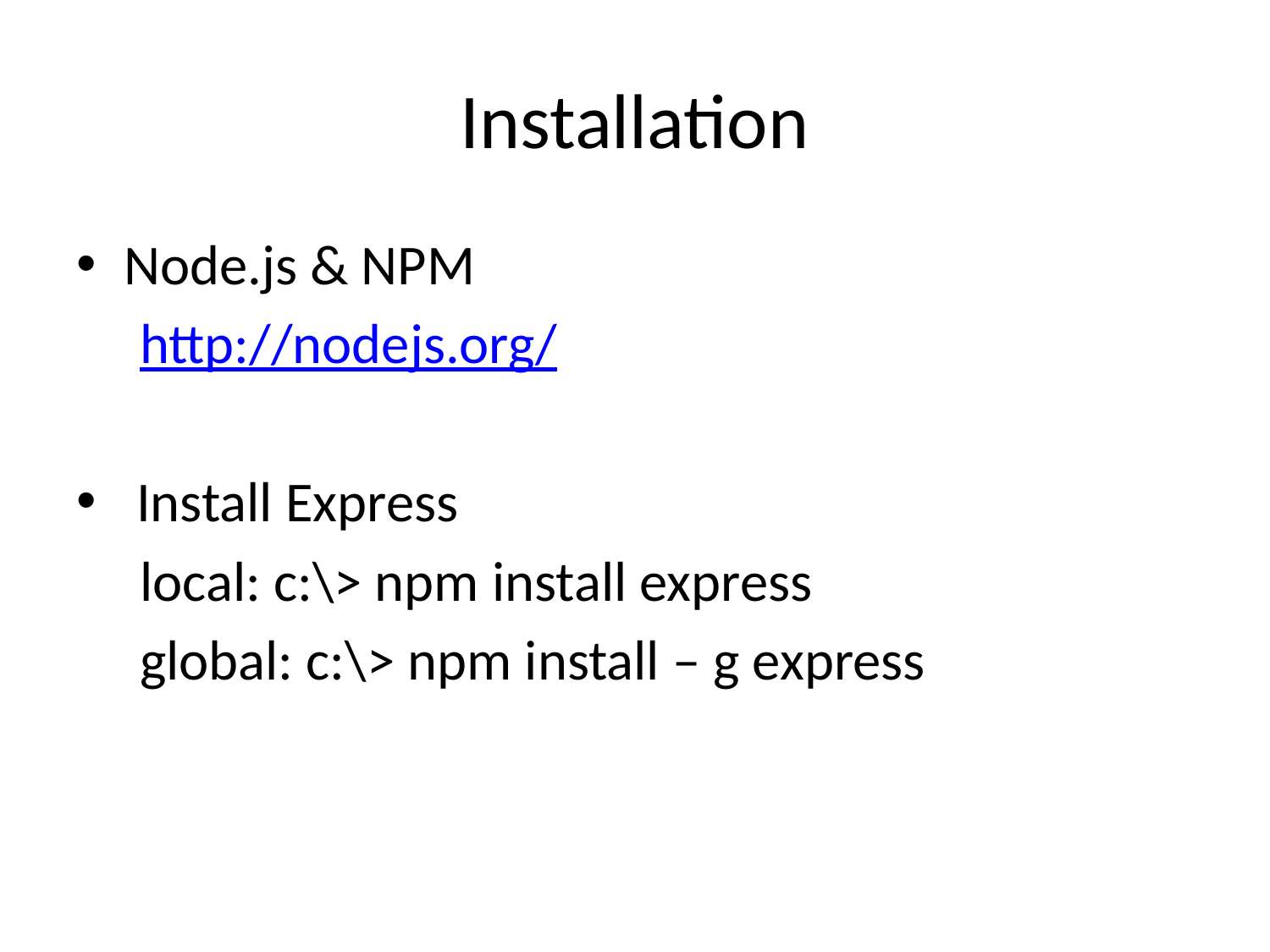

# Installation
Node.js & NPM
     http://nodejs.org/

 Install Express
     local: c:\> npm install express
     global: c:\> npm install – g express